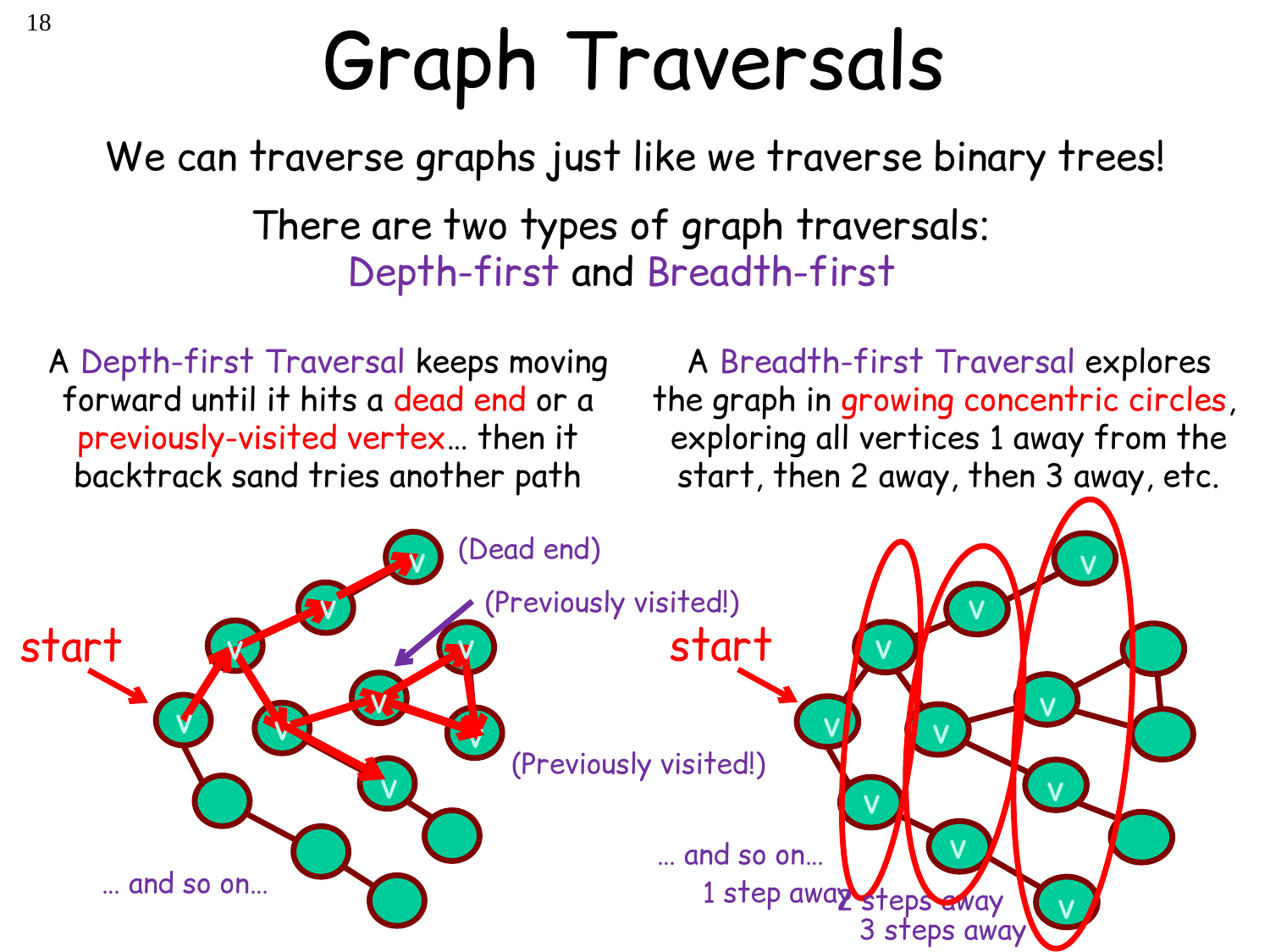

18
# Graph Traversals
We can traverse graphs just like we traverse binary trees!
There are two types of graph traversals:
Depth-first and Breadth-first
A Depth-first Traversal keeps moving forward until it hits a dead end or a previously-visited vertex… then it backtrack sand tries another path
A Breadth-first Traversal explores
the graph in growing concentric circles,  exploring all vertices 1 away from the start, then 2 away, then 3 away, etc.

3 steps away
(Dead end)
v

v

1 step away

2 steps away
v
v
(Previously visited!)
start
start
v
v
v
v
v
v
v
v
v
v
(Previously visited!)
v
v
v
v
… and so on…
… and so on…
v